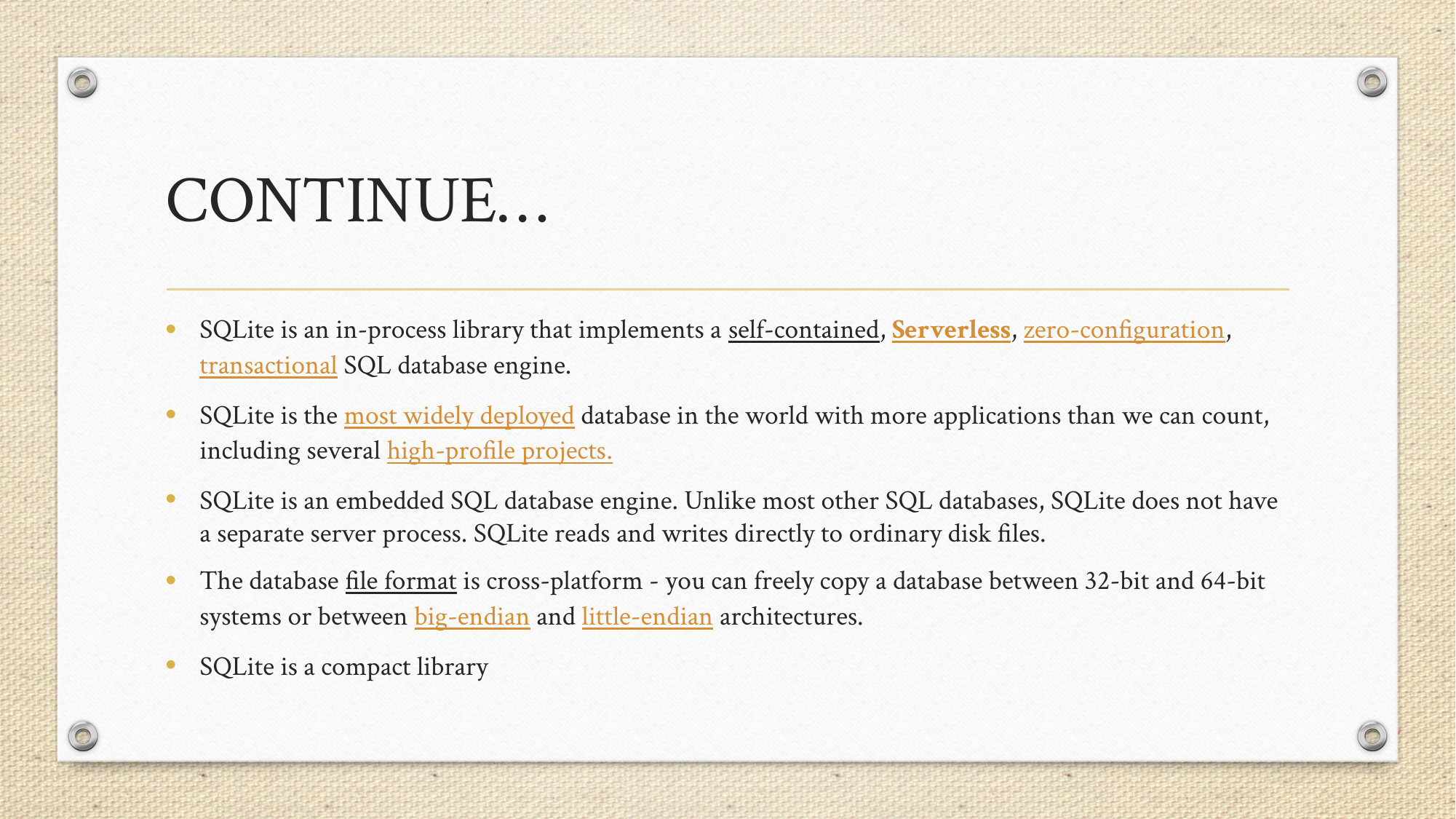

# CONTINUE…
SQLite is an in-process library that implements a self-contained, Serverless, zero-configuration, transactional SQL database engine.
SQLite is the most widely deployed database in the world with more applications than we can count, including several high-profile projects.
SQLite is an embedded SQL database engine. Unlike most other SQL databases, SQLite does not have a separate server process. SQLite reads and writes directly to ordinary disk files.
The database file format is cross-platform - you can freely copy a database between 32-bit and 64-bit systems or between big-endian and little-endian architectures.
SQLite is a compact library